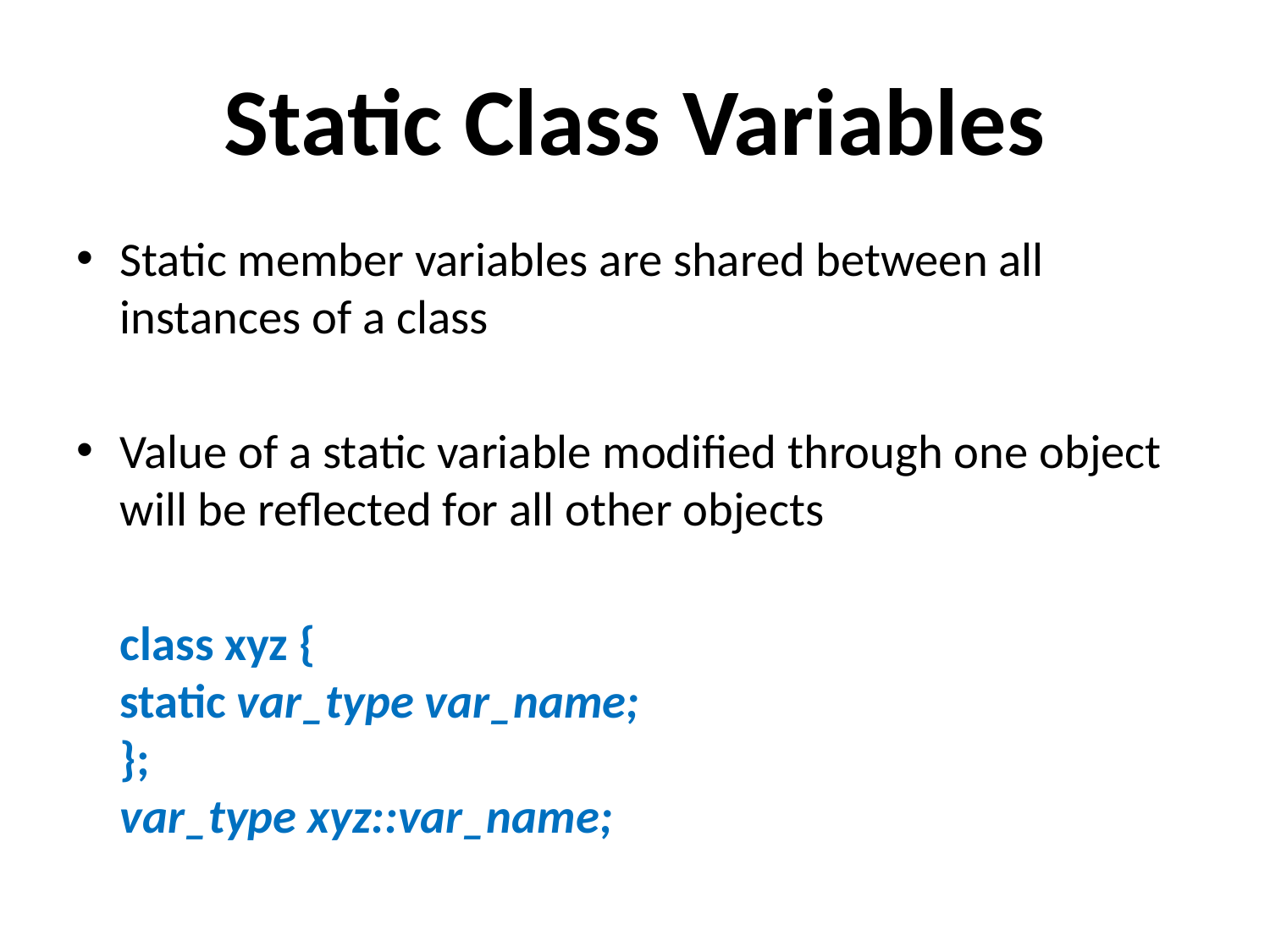

# Static Class Variables
Static member variables are shared between all instances of a class

Value of a static variable modified through one object will be reflected for all other objects

	class xyz {
	static var_type var_name;
};
var_type xyz::var_name;